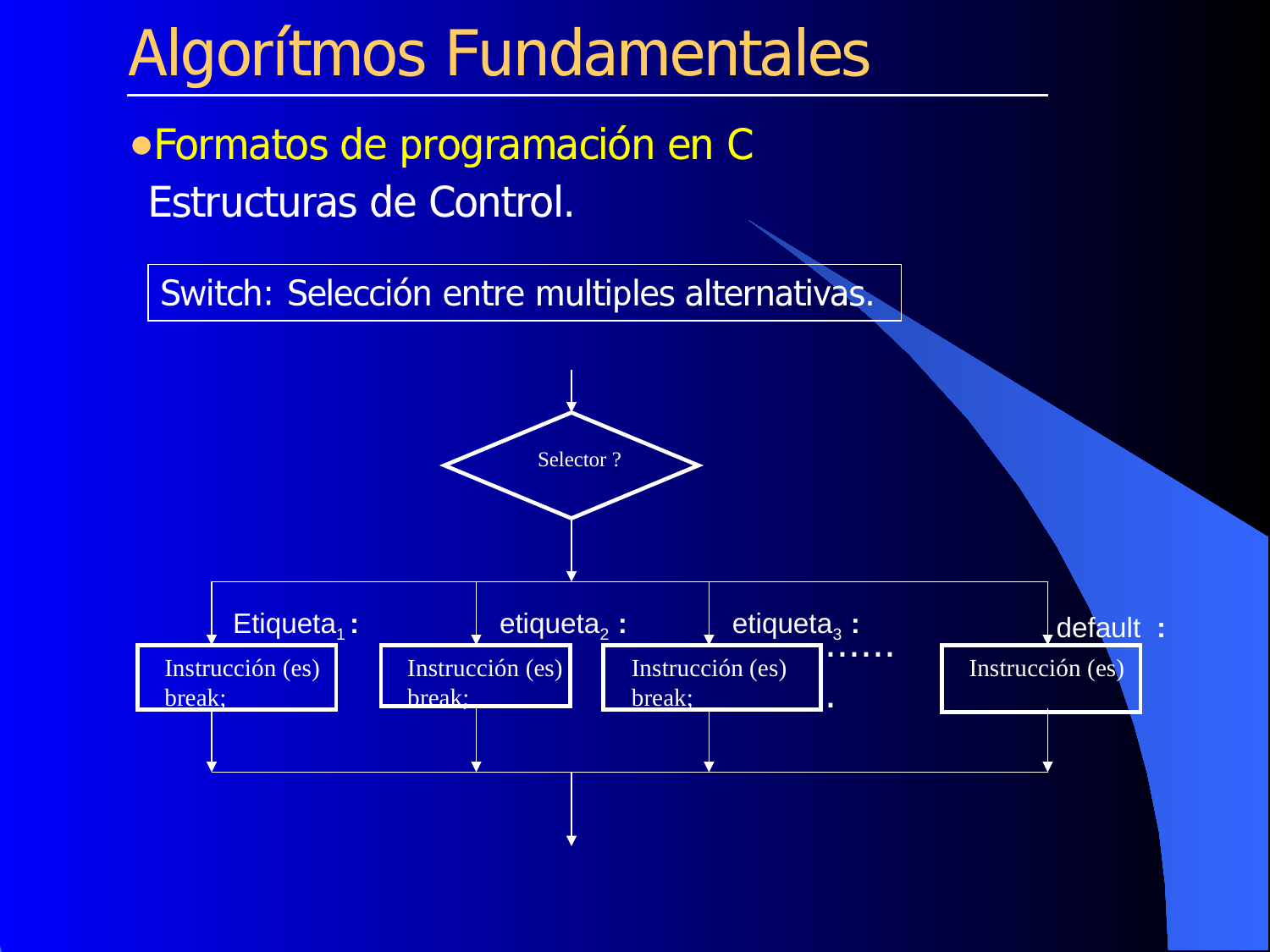

Algorítmos Fundamentales
Formatos de programación en C
Estructuras de Control.
Switch:	Selección entre multiples alternativas.

    Selector ?
Etiqueta1 :
etiqueta2  :
etiqueta3  :
default  :
.......

Instrucción (es)
break;

Instrucción (es)
break;

Instrucción (es)
break;

Instrucción (es)